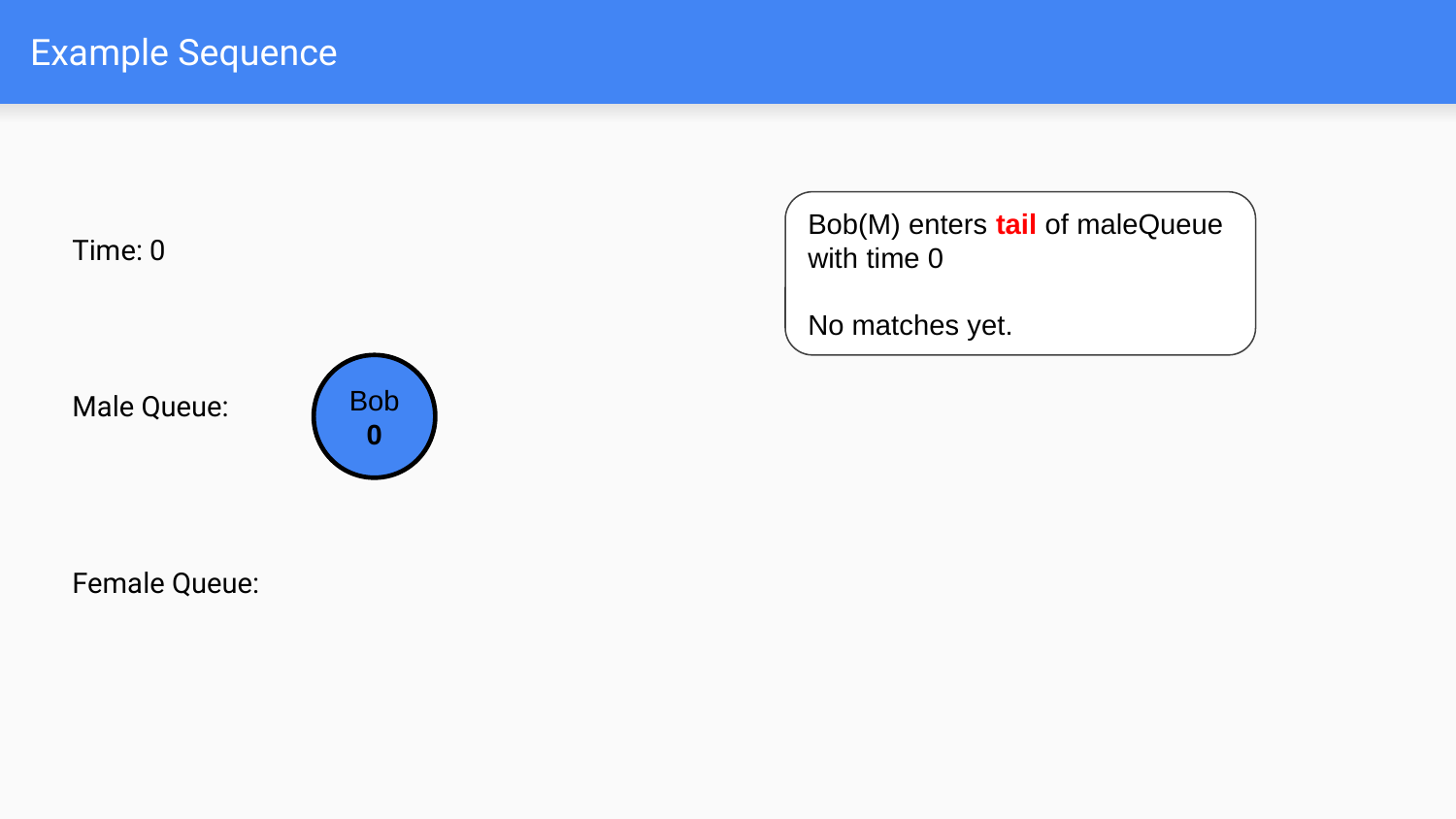

# Example Sequence
Bob(M) enters tail of maleQueue with time 0
No matches yet.
Time: 0
Bob
0
Male Queue:
Female Queue: